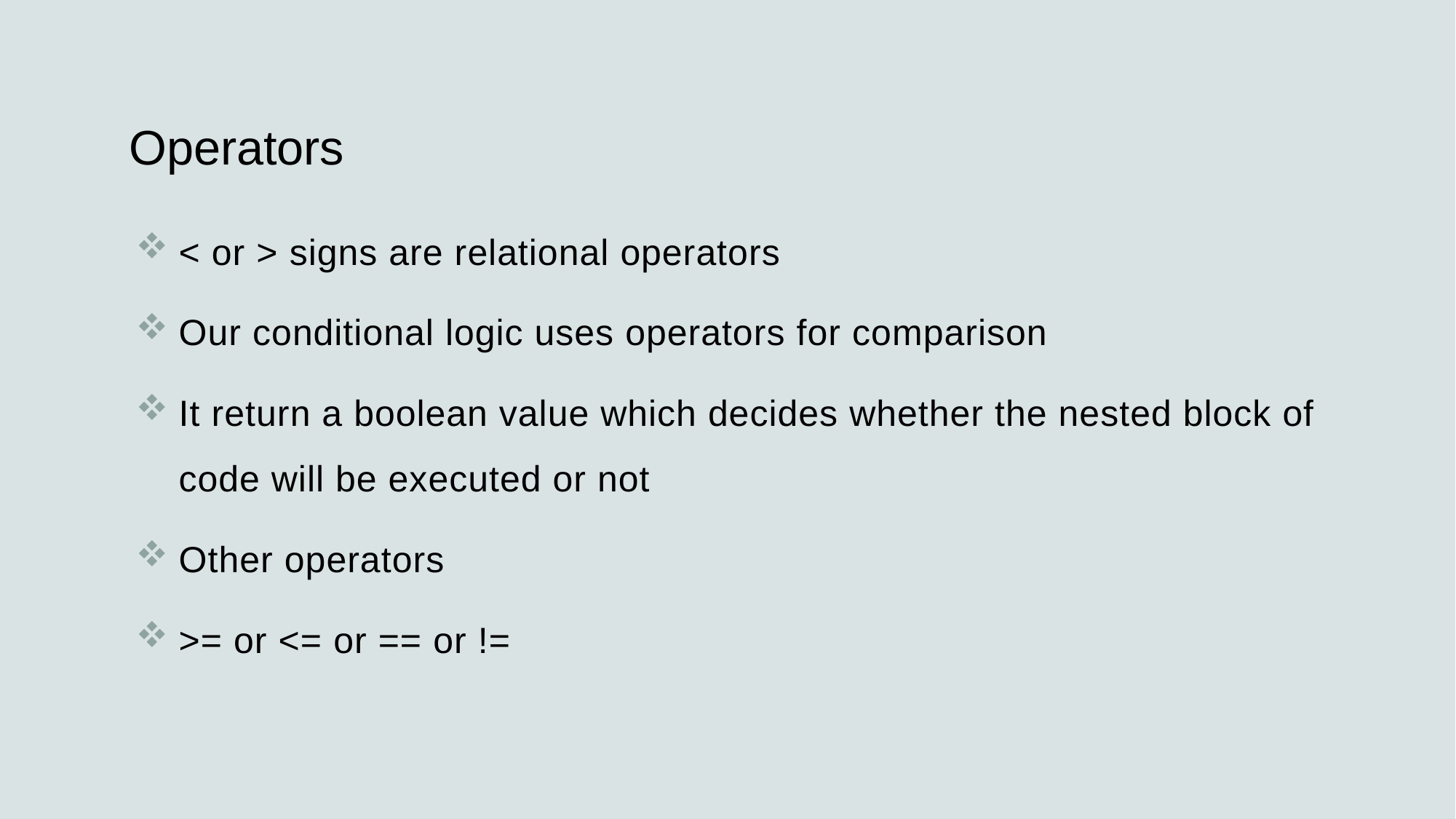

# Operators
< or > signs are relational operators
Our conditional logic uses operators for comparison
It return a boolean value which decides whether the nested block of code will be executed or not
Other operators
>= or <= or == or !=